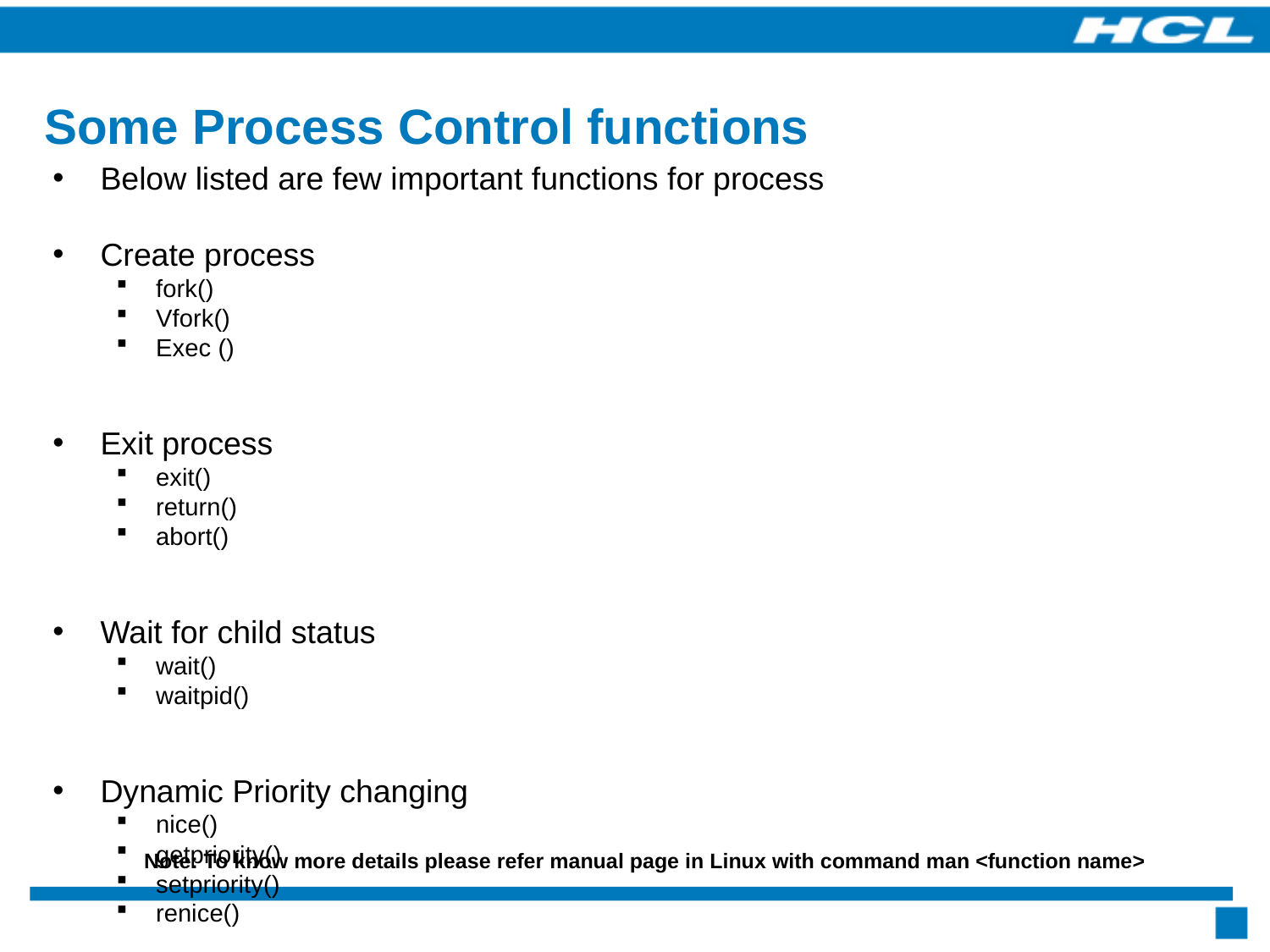

# Some Process Control functions
Below listed are few important functions for process

Create process
fork()
Vfork()
Exec ()

Exit process
exit()
return()
abort()

Wait for child status
wait()
waitpid()

Dynamic Priority changing
nice()
getpriority()
setpriority()
renice()
Note: To know more details please refer manual page in Linux with command man <function name>